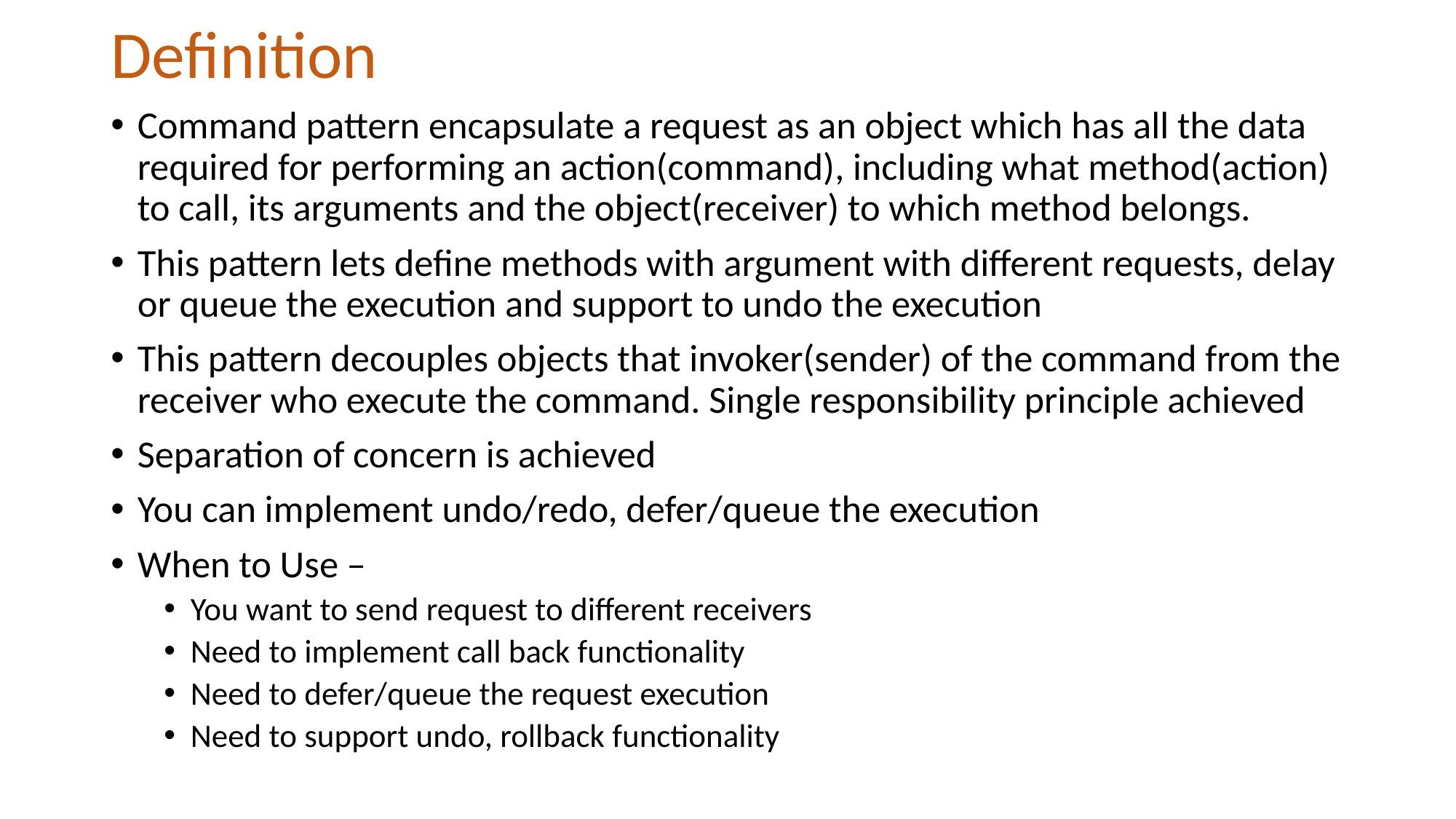

# Definition
Command pattern encapsulate a request as an object which has all the data required for performing an action(command), including what method(action) to call, its arguments and the object(receiver) to which method belongs.
This pattern lets define methods with argument with different requests, delay or queue the execution and support to undo the execution
This pattern decouples objects that invoker(sender) of the command from the receiver who execute the command. Single responsibility principle achieved
Separation of concern is achieved
You can implement undo/redo, defer/queue the execution
When to Use –
You want to send request to different receivers
Need to implement call back functionality
Need to defer/queue the request execution
Need to support undo, rollback functionality